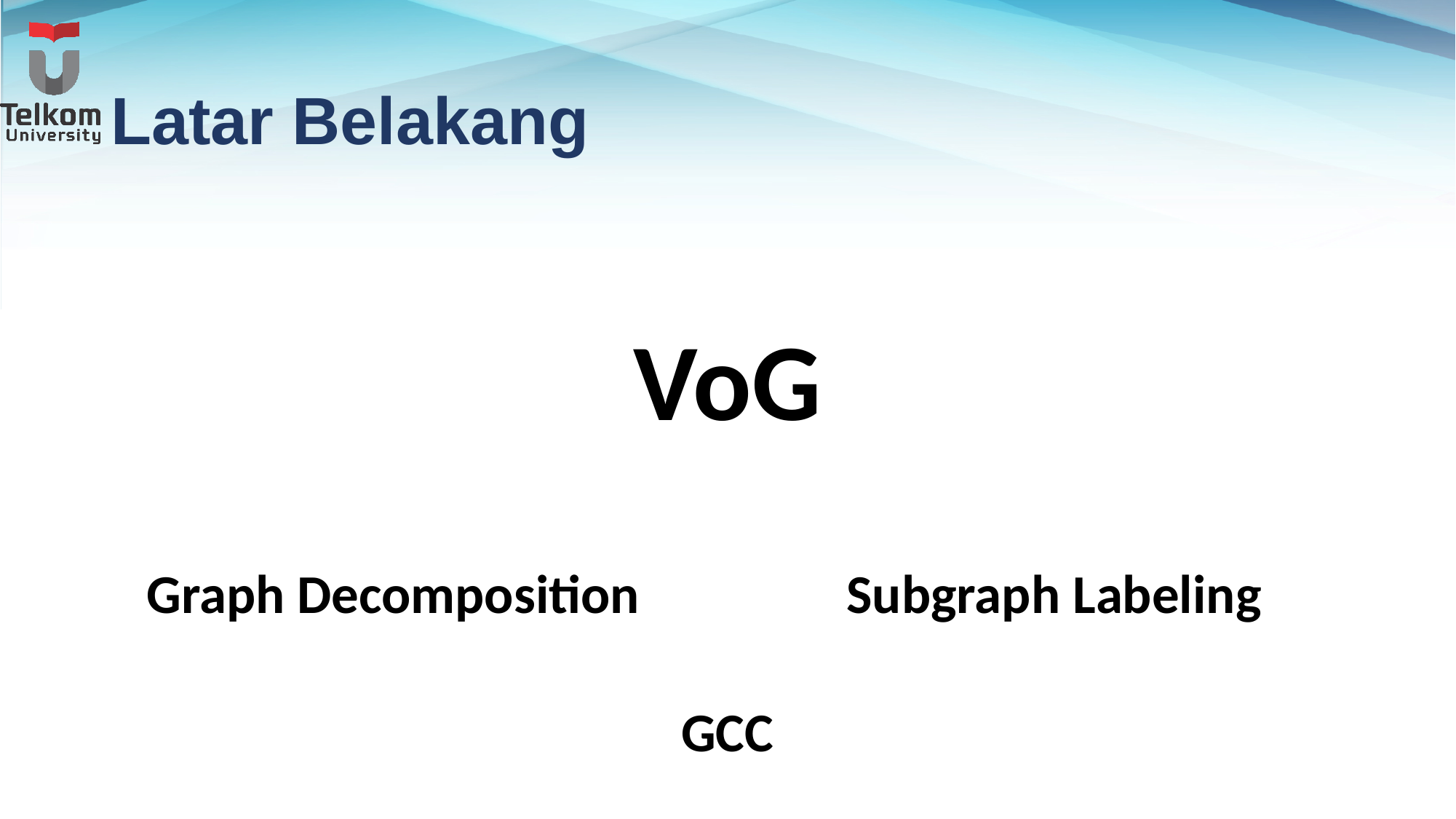

# Latar Belakang
VoG
Subgraph Labeling
Graph Decomposition
GCC